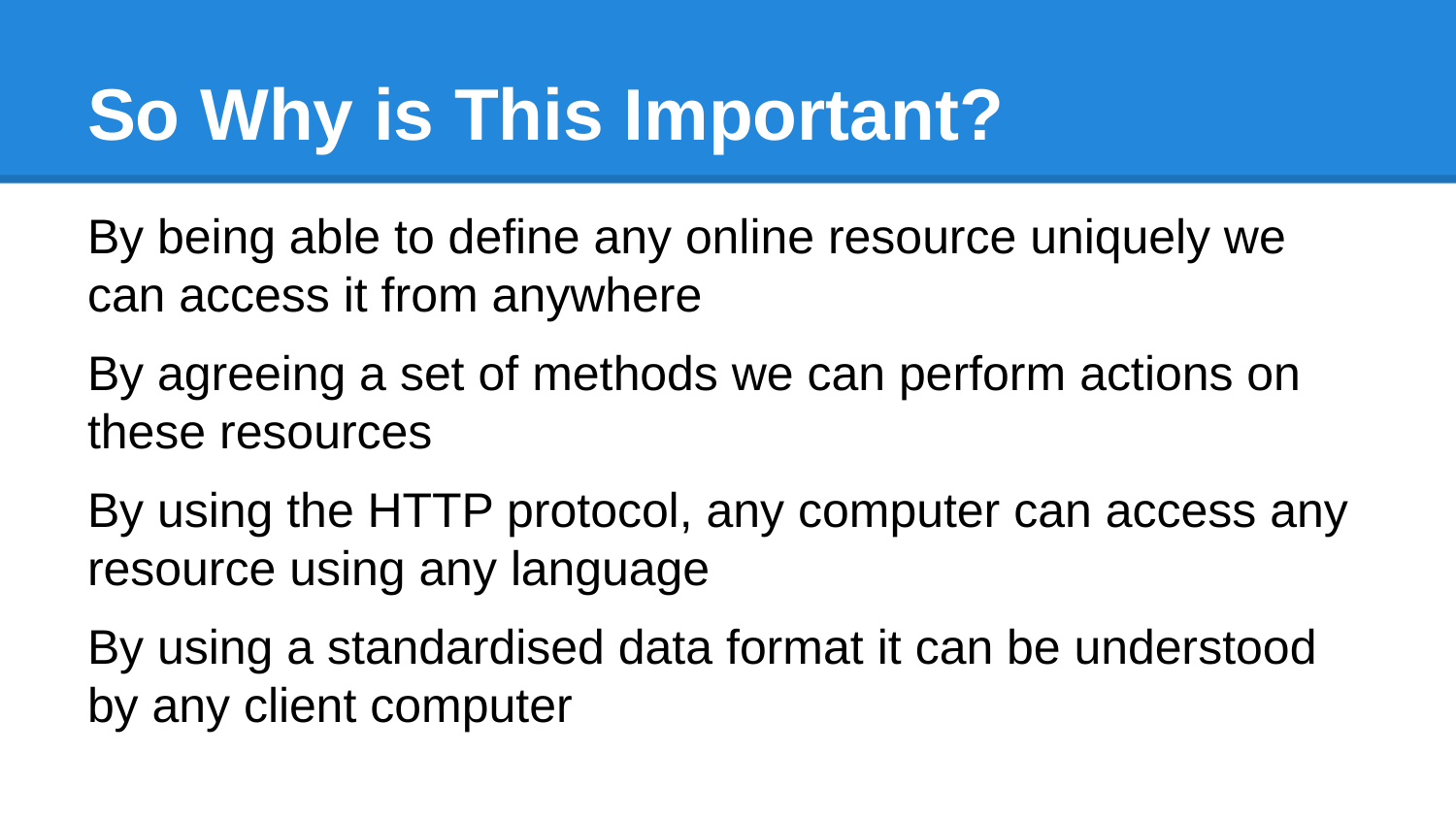

# So Why is This Important?
By being able to define any online resource uniquely we can access it from anywhere
By agreeing a set of methods we can perform actions on these resources
By using the HTTP protocol, any computer can access any resource using any language
By using a standardised data format it can be understood by any client computer

This means we can create a useful program on a server
And access it from any device.